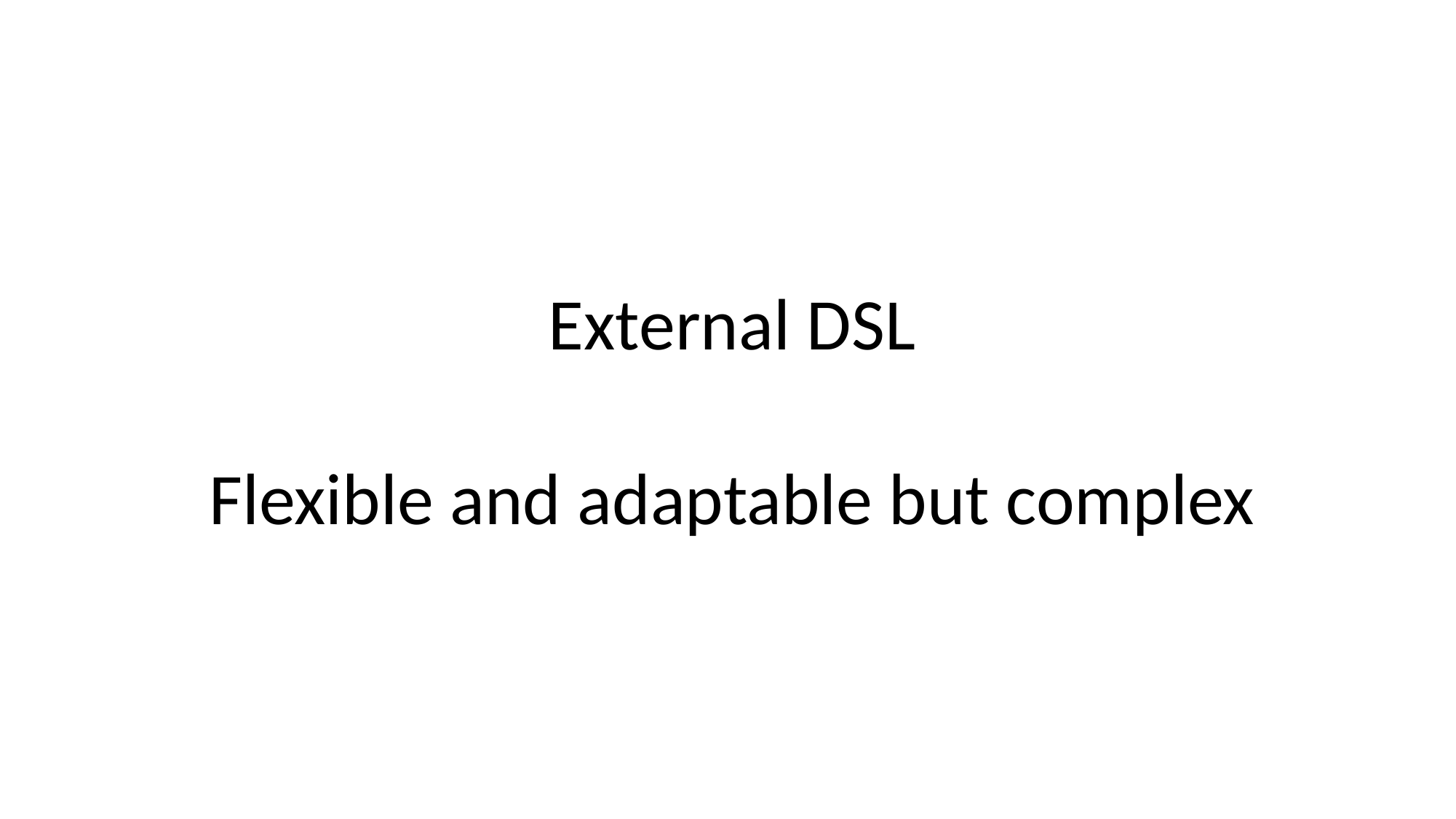

External DSL

Flexible and adaptable but complex